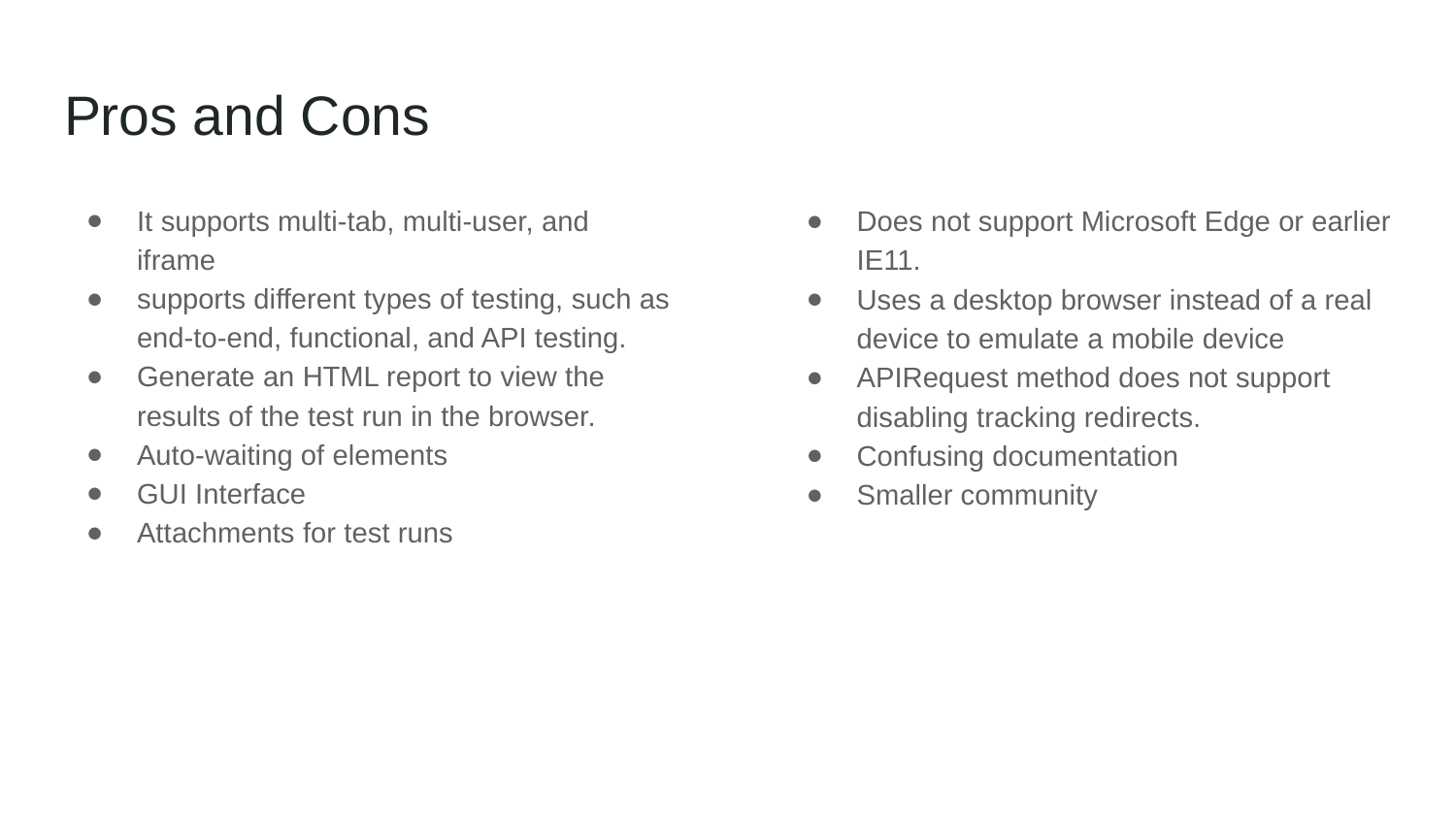

# Pros and Cons
It supports multi-tab, multi-user, and iframe
supports different types of testing, such as end-to-end, functional, and API testing.
Generate an HTML report to view the results of the test run in the browser.
Auto-waiting of elements
GUI Interface
Attachments for test runs
Does not support Microsoft Edge or earlier IE11.
Uses a desktop browser instead of a real device to emulate a mobile device
APIRequest method does not support disabling tracking redirects.
Сonfusing documentation
Smaller community